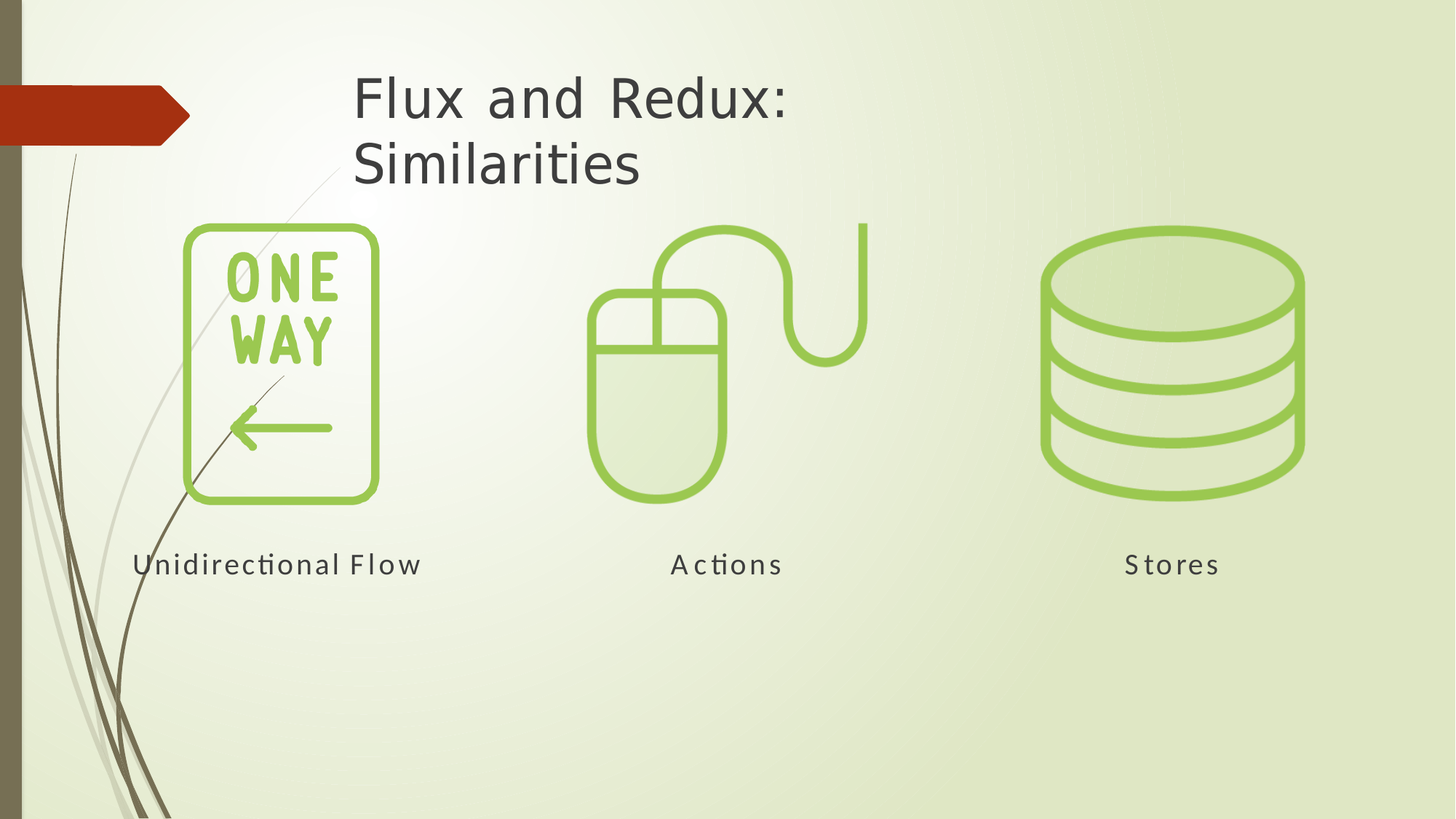

# Flux and Redux: Similarities

Unidirectional Flow
Actions
Stores